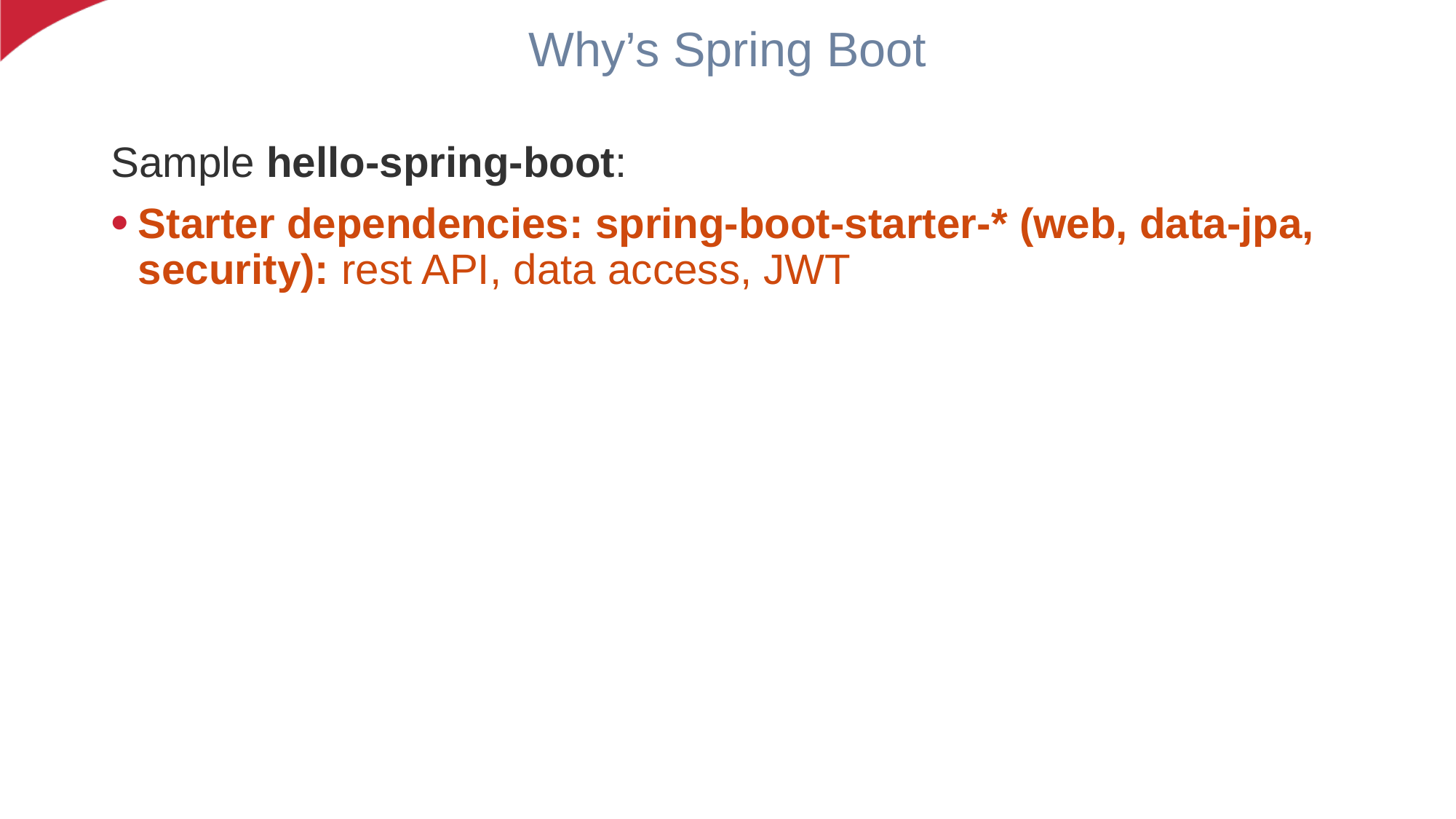

# Why’s Spring Boot
Sample hello-spring-boot:
Starter dependencies: spring-boot-starter-* (web, data-jpa, security): rest API, data access, JWT